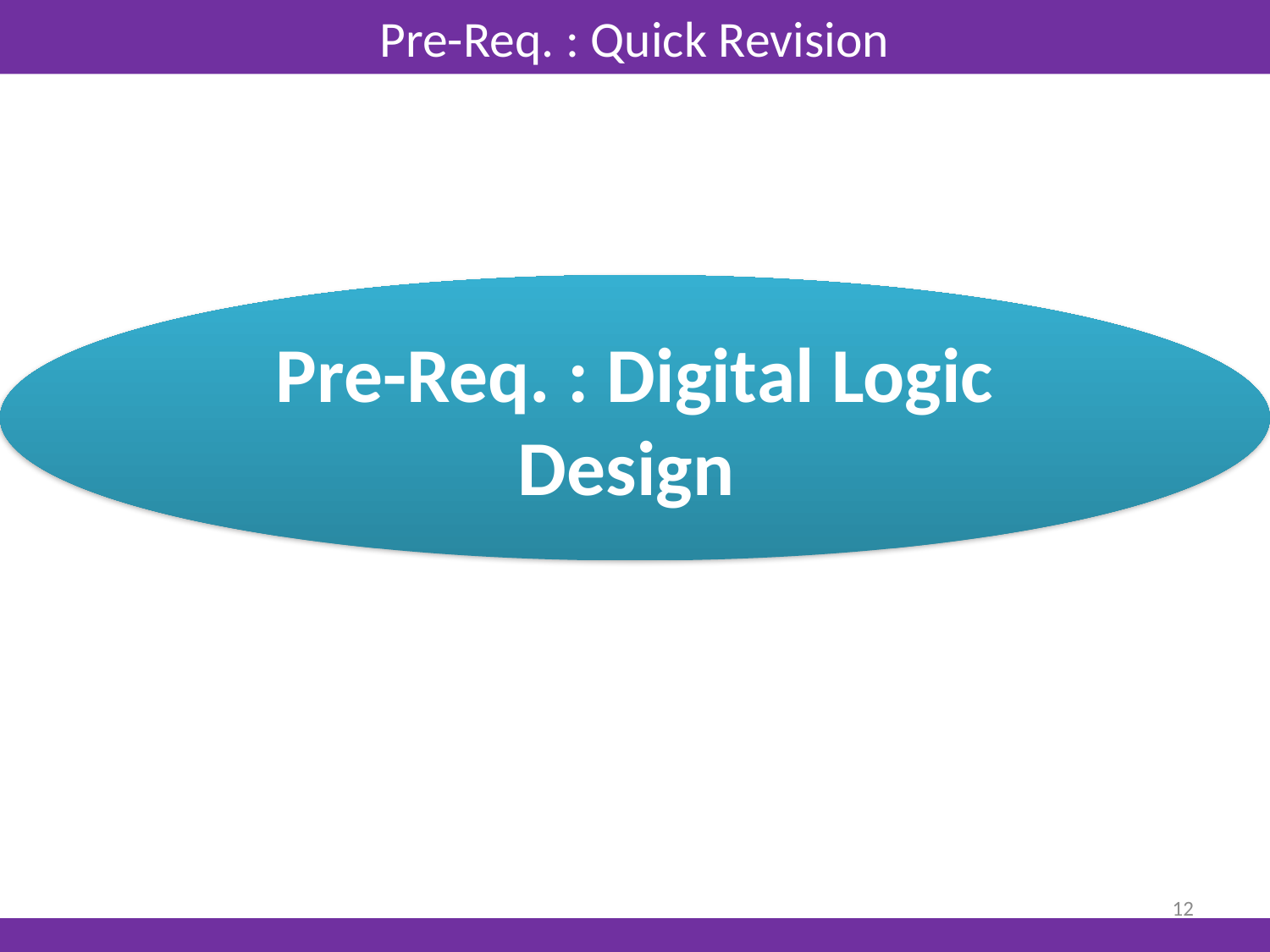

# Pre-Req. : Quick Revision

Pre-Req. : Digital Logic Design
12